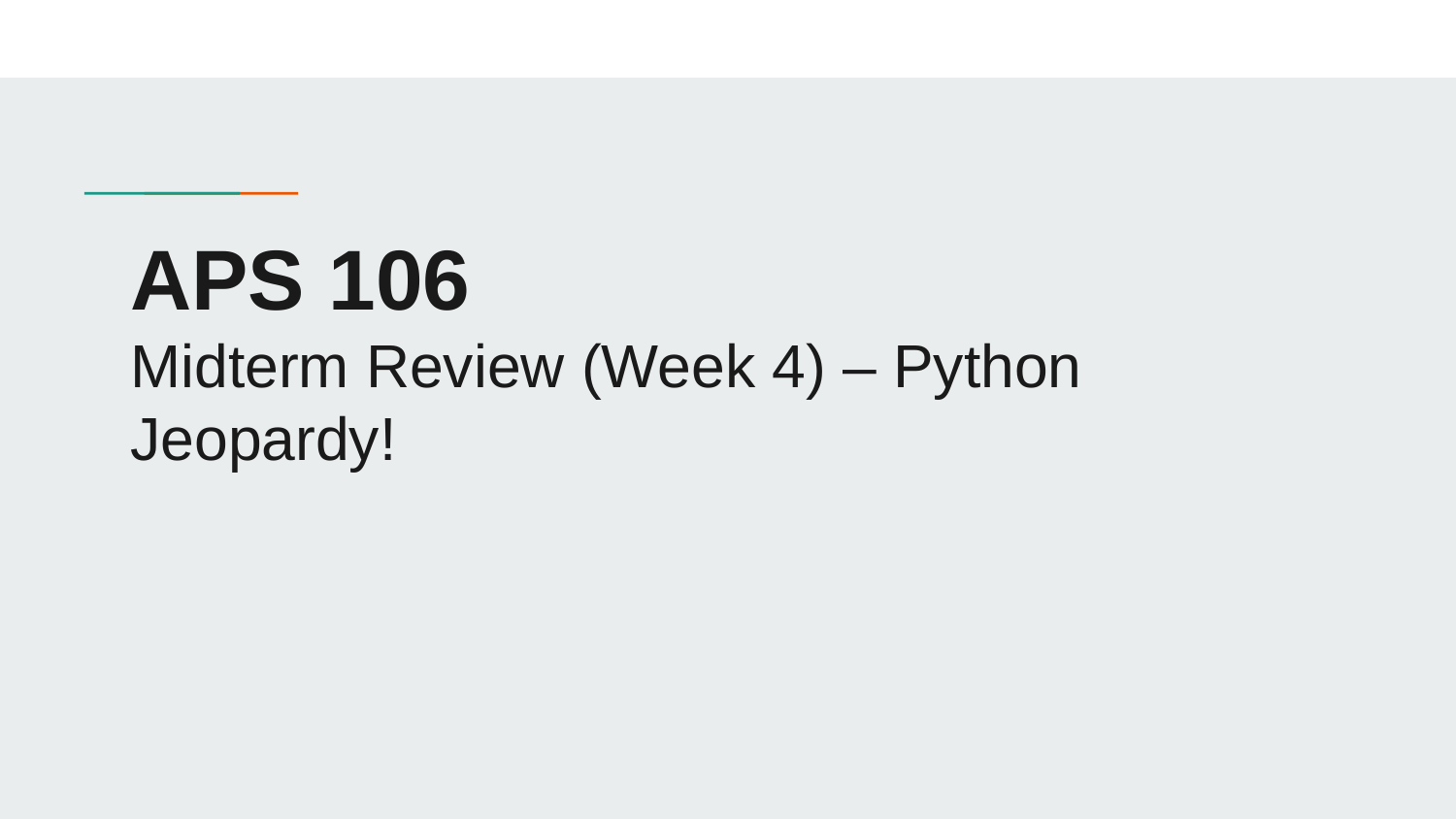

# APS 106
Midterm Review (Week 4) – Python Jeopardy!